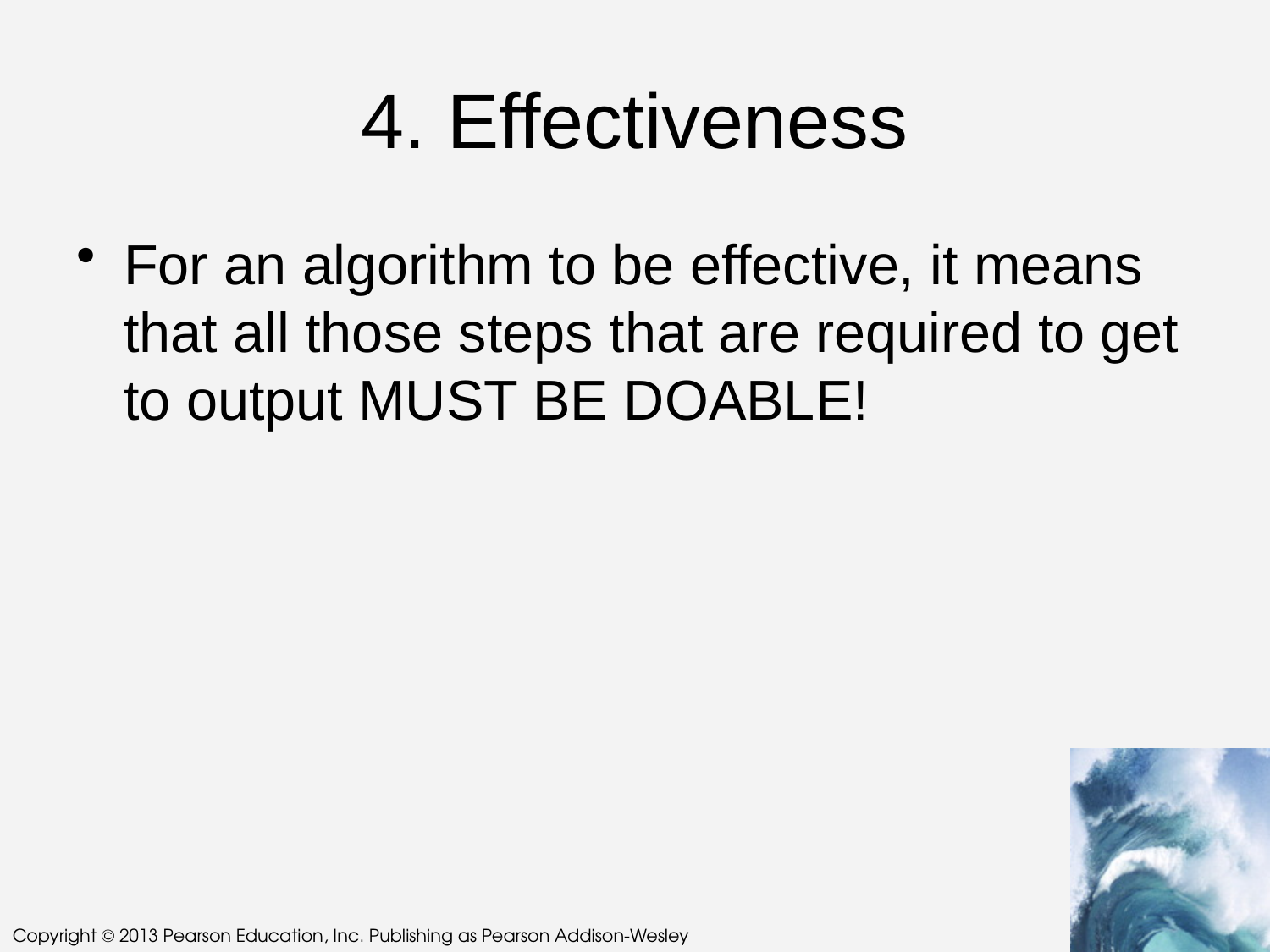

# 4. Effectiveness
For an algorithm to be effective, it means that all those steps that are required to get to output MUST BE DOABLE!